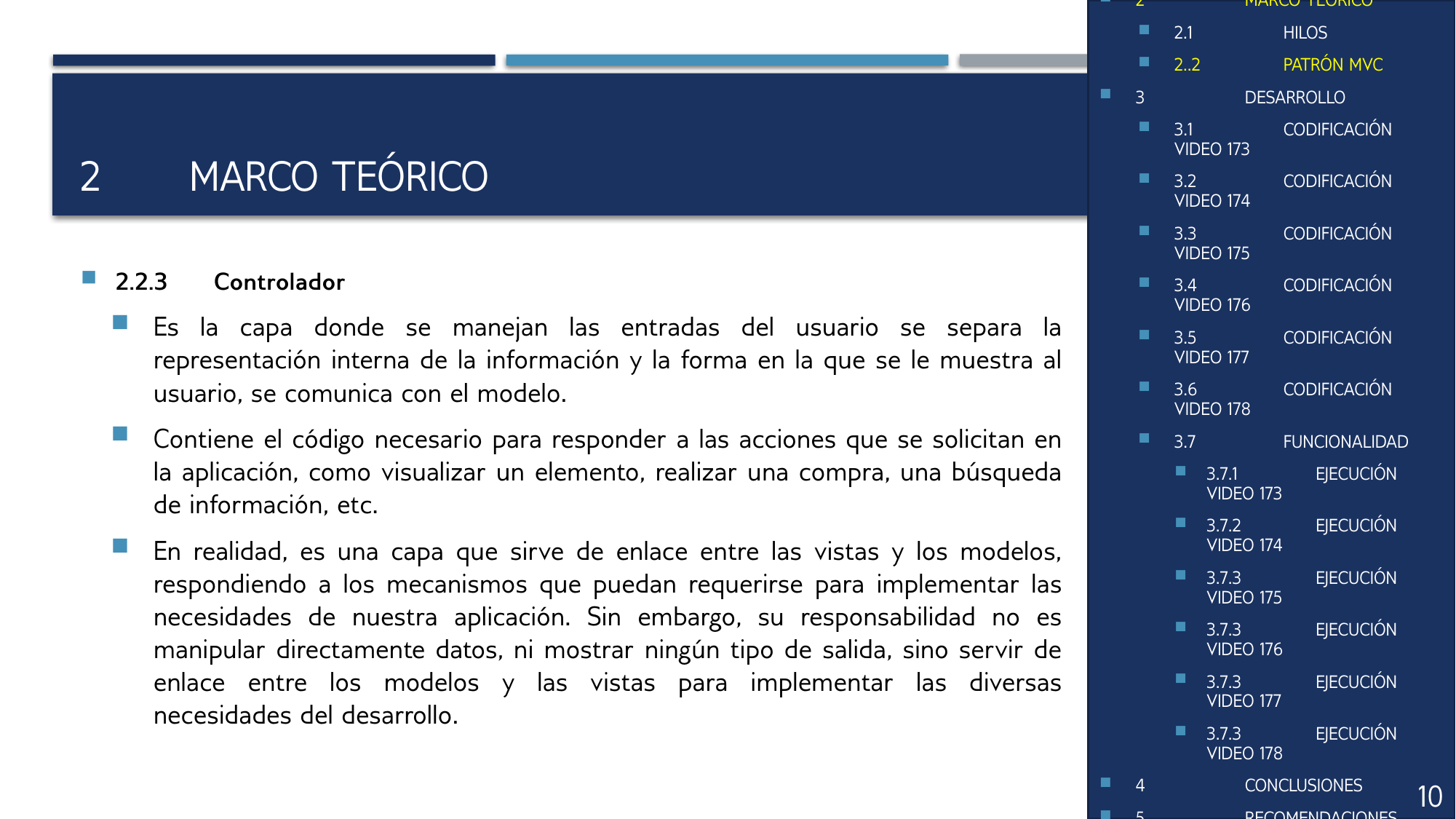

1	OBJETIVO
2	MARCO TEÓRICO
2.1	HILOS
2..2	PATRÓN MVC
3	DESARROLLO
3.1	CODIFICACIÓN VIDEO 173
3.2	CODIFICACIÓN VIDEO 174
3.3	CODIFICACIÓN VIDEO 175
3.4	CODIFICACIÓN VIDEO 176
3.5	CODIFICACIÓN VIDEO 177
3.6	CODIFICACIÓN VIDEO 178
3.7	FUNCIONALIDAD
3.7.1	EJECUCIÓN VIDEO 173
3.7.2	EJECUCIÓN VIDEO 174
3.7.3	EJECUCIÓN VIDEO 175
3.7.3	EJECUCIÓN VIDEO 176
3.7.3	EJECUCIÓN VIDEO 177
3.7.3	EJECUCIÓN VIDEO 178
4	CONCLUSIONES
5	RECOMENDACIONES
6	BIBLIOGRAFÍA
# 2	Marco teórico
2.2.3	Controlador
Es la capa donde se manejan las entradas del usuario se separa la representación interna de la información y la forma en la que se le muestra al usuario, se comunica con el modelo.
Contiene el código necesario para responder a las acciones que se solicitan en la aplicación, como visualizar un elemento, realizar una compra, una búsqueda de información, etc.
En realidad, es una capa que sirve de enlace entre las vistas y los modelos, respondiendo a los mecanismos que puedan requerirse para implementar las necesidades de nuestra aplicación. Sin embargo, su responsabilidad no es manipular directamente datos, ni mostrar ningún tipo de salida, sino servir de enlace entre los modelos y las vistas para implementar las diversas necesidades del desarrollo.
10